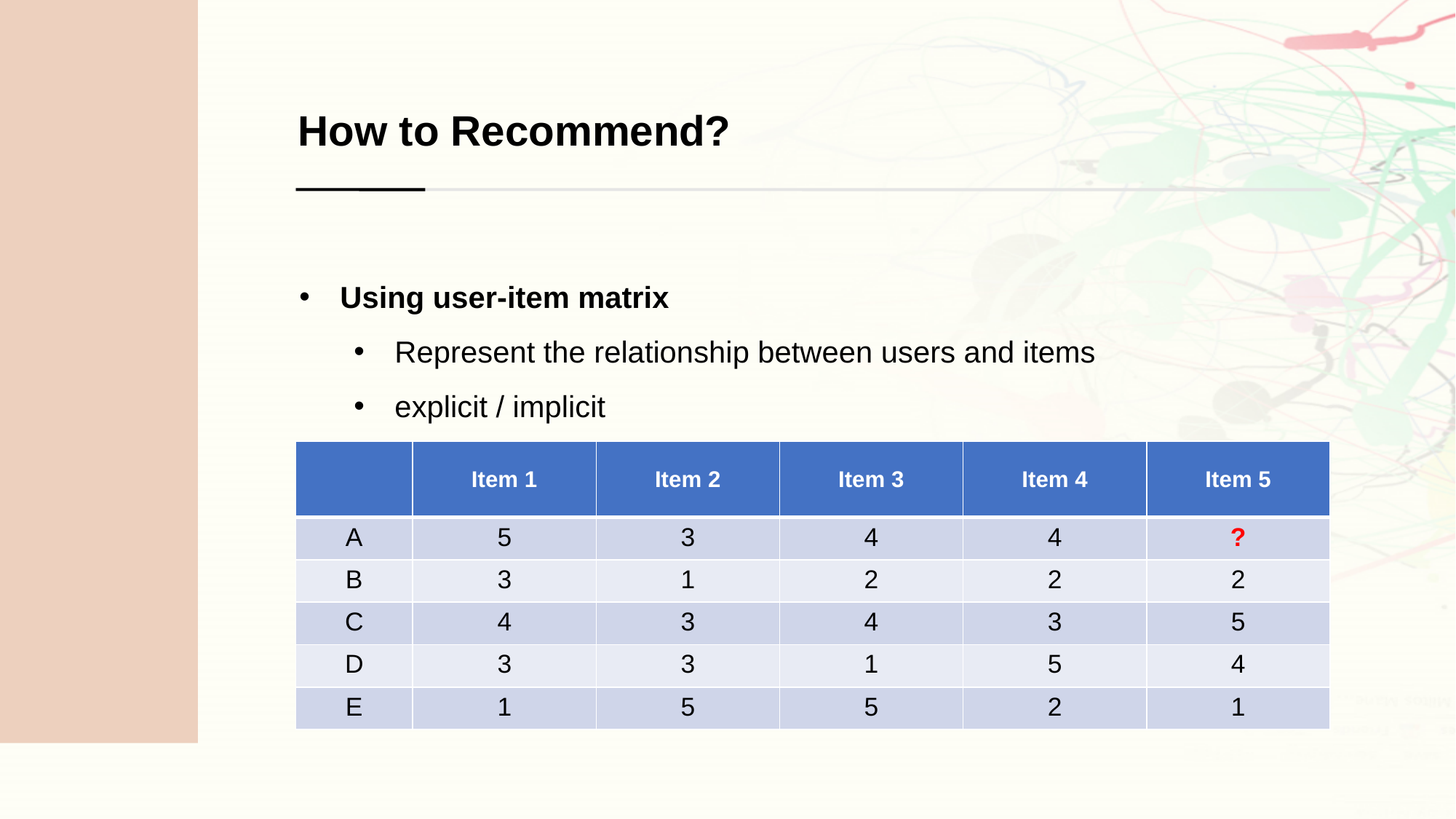

How to Recommend?

Using user-item matrix
Represent the relationship between users and items
explicit / implicit

|  | Item 1 | Item 2 | Item 3 | Item 4 | Item 5 |
| --- | --- | --- | --- | --- | --- |
| A | 5 | 3 | 4 | 4 | ? |
| B | 3 | 1 | 2 | 2 | 2 |
| C | 4 | 3 | 4 | 3 | 5 |
| D | 3 | 3 | 1 | 5 | 4 |
| E | 1 | 5 | 5 | 2 | 1 |